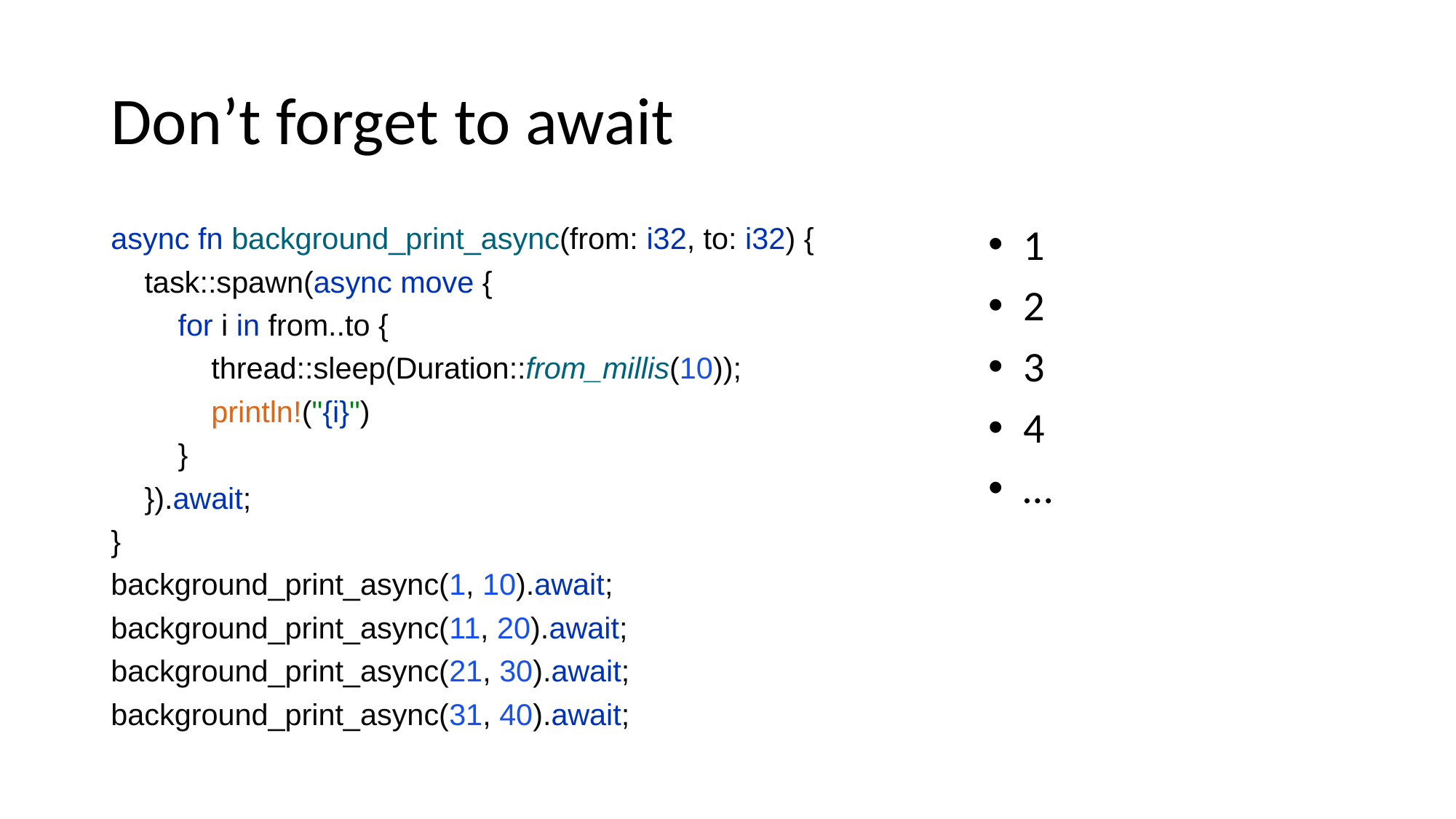

# Don’t forget to await
async fn background_print_async(from: i32, to: i32) {
    task::spawn(async move {
        for i in from..to {
            thread::sleep(Duration::from_millis(10));
            println!("{i}")
        }
    }).await;
}
background_print_async(1, 10).await;
background_print_async(11, 20).await;
background_print_async(21, 30).await;
background_print_async(31, 40).await;

1
2
3
4
…